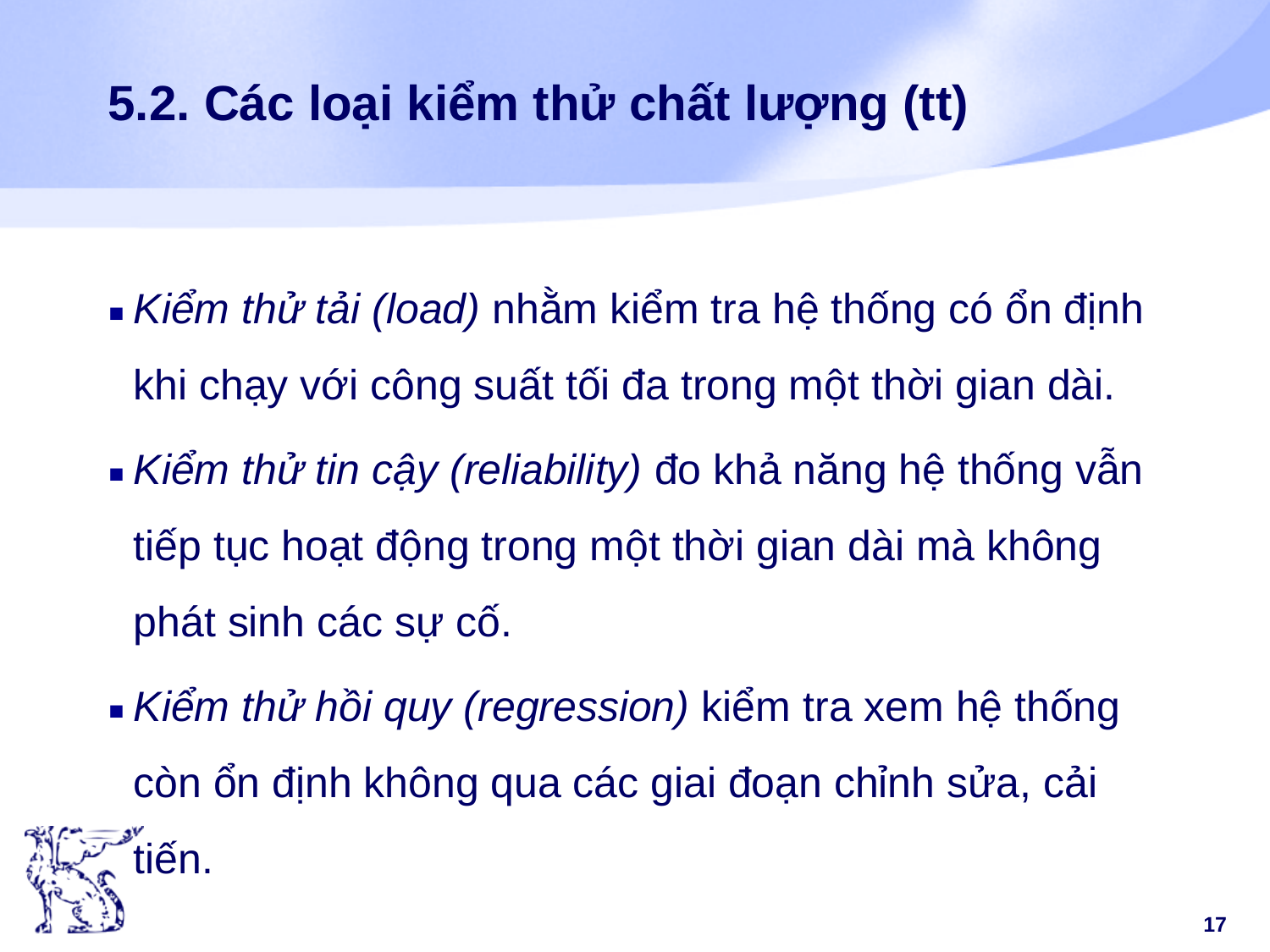

# 5.2. Các loại kiểm thử chất lượng (tt)
Kiểm thử tải (load) nhằm kiểm tra hệ thống có ổn định khi chạy với công suất tối đa trong một thời gian dài.
Kiểm thử tin cậy (reliability) đo khả năng hệ thống vẫn tiếp tục hoạt động trong một thời gian dài mà không phát sinh các sự cố.
Kiểm thử hồi quy (regression) kiểm tra xem hệ thống còn ổn định không qua các giai đoạn chỉnh sửa, cải tiến.

17